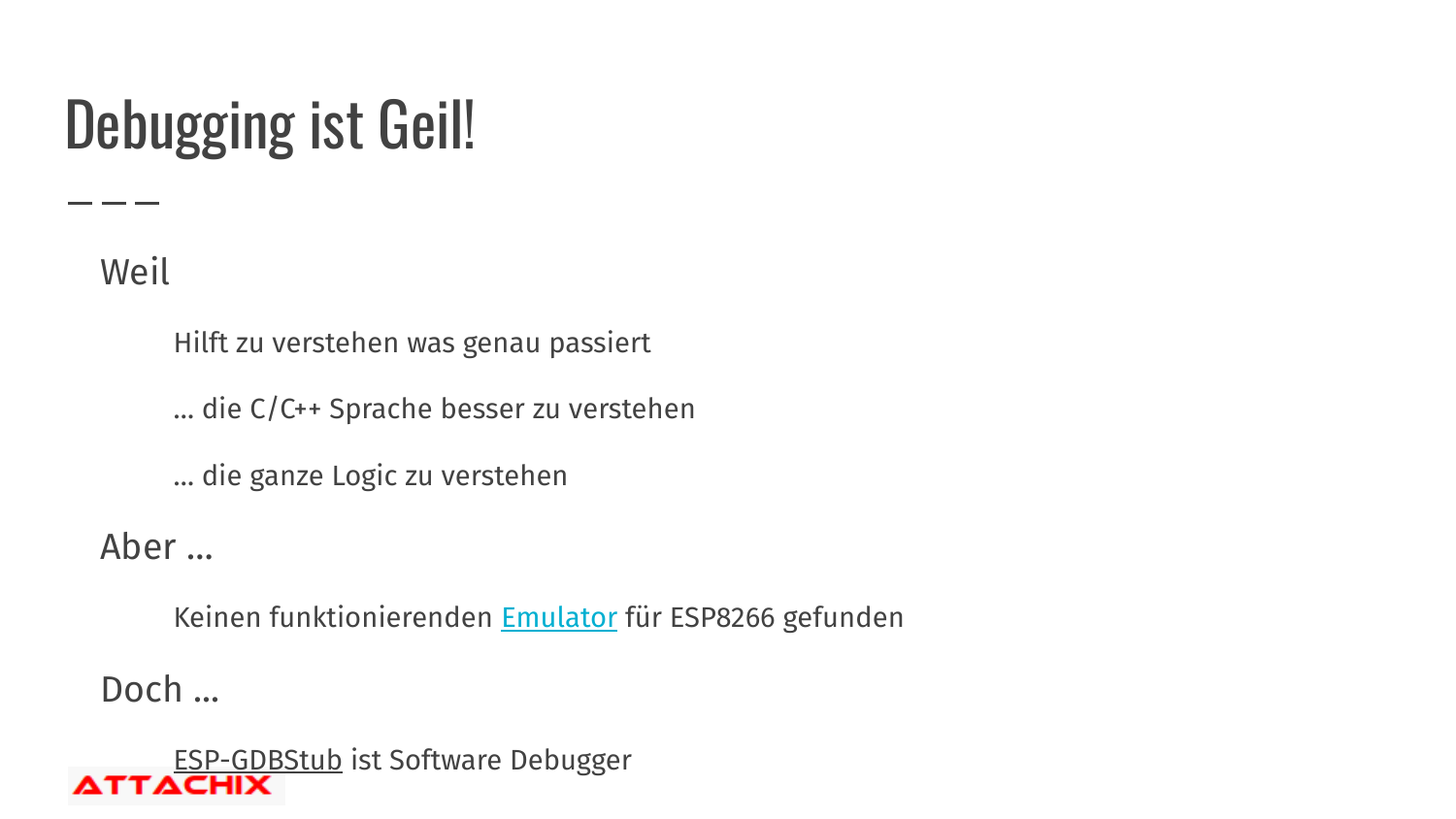

# Debugging ist Geil!
Weil
Hilft zu verstehen was genau passiert
… die C/C++ Sprache besser zu verstehen
… die ganze Logic zu verstehen
Aber …
Keinen funktionierenden Emulator für ESP8266 gefunden
Doch ...
ESP-GDBStub ist Software Debugger